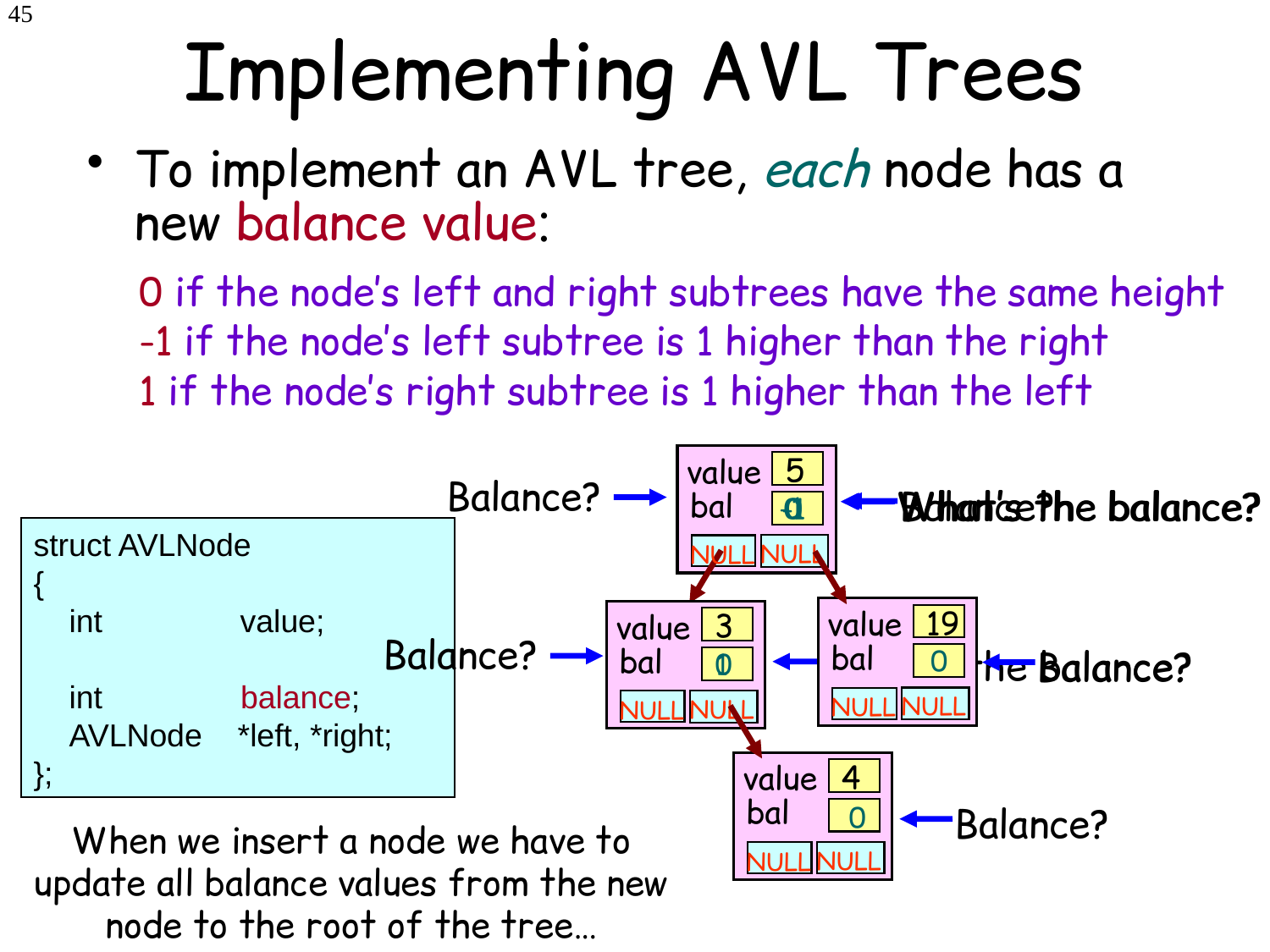

# Implementing AVL Trees
45
To implement an AVL tree, each node has a new balance value:

0 if the node’s left and right subtrees have the same height
-1 if the node’s left subtree is 1 higher than the right
1 if the node’s right subtree is 1 higher than the left

5
value

bal

Balance?

Balance?

What’s the balance?

What’s the balance?

-1
-1
0
0
struct AVLNode
{
    int 	         value;

    int 	         balance;
    AVLNode    *left, *right;
};
NULL
NULL

19
value

bal

3
value

bal

Balance?

What’s the balance?

Balance?

0
1
0
NULL
NULL
NULL
NULL

4
value

bal

0
Balance?

When we insert a node we have to update all balance values from the new node to the root of the tree…
NULL
NULL